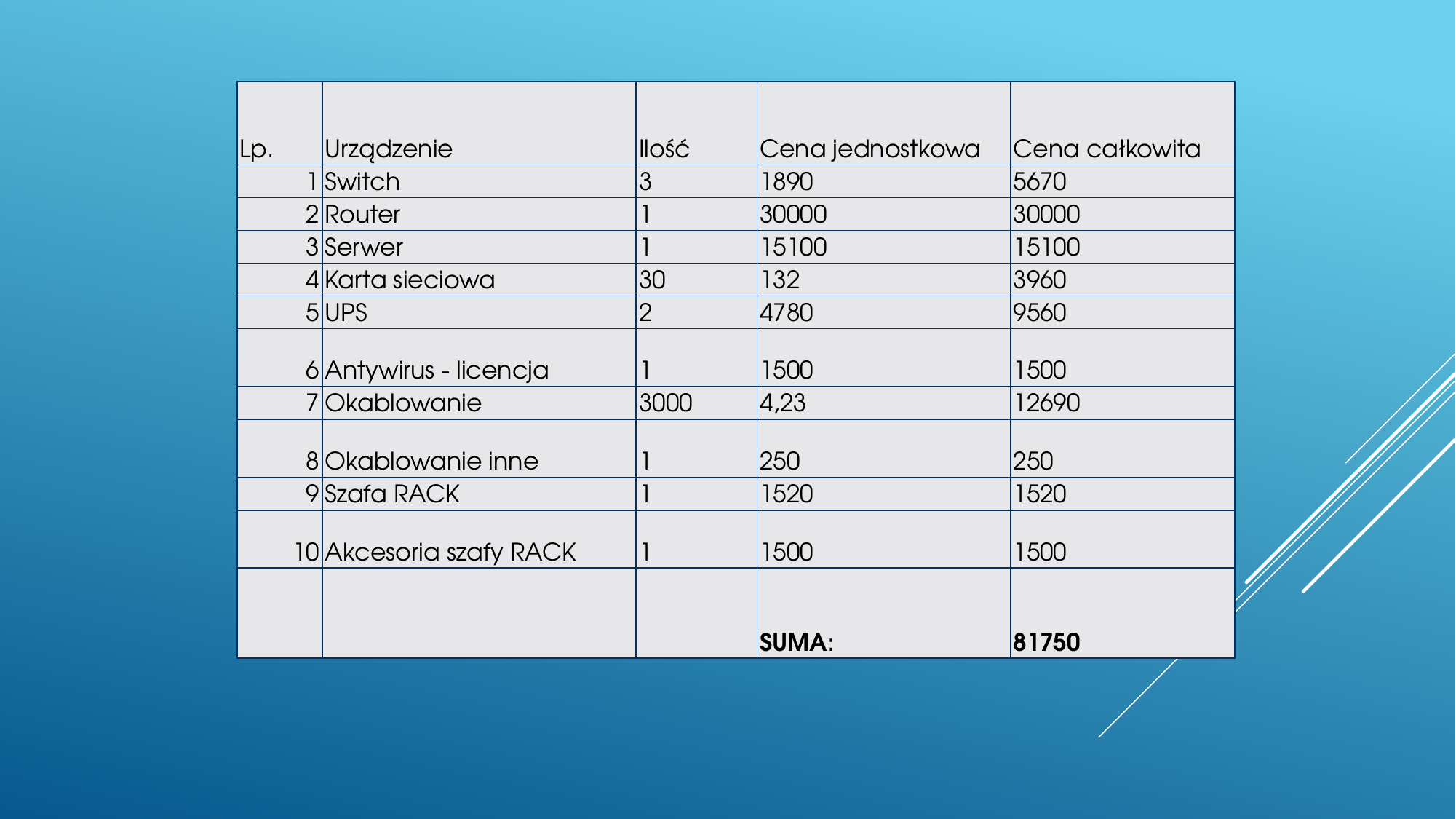

| Lp. | Urządzenie | Ilość | Cena jednostkowa | Cena całkowita |
| --- | --- | --- | --- | --- |
| 1 | Switch | 3 | 1890 | 5670 |
| 2 | Router | 1 | 30000 | 30000 |
| 3 | Serwer | 1 | 15100 | 15100 |
| 4 | Karta sieciowa | 30 | 132 | 3960 |
| 5 | UPS | 2 | 4780 | 9560 |
| 6 | Antywirus - licencja | 1 | 1500 | 1500 |
| 7 | Okablowanie | 3000 | 4,23 | 12690 |
| 8 | Okablowanie inne | 1 | 250 | 250 |
| 9 | Szafa RACK | 1 | 1520 | 1520 |
| 10 | Akcesoria szafy RACK | 1 | 1500 | 1500 |
|  |  |  | SUMA: | 81750 |